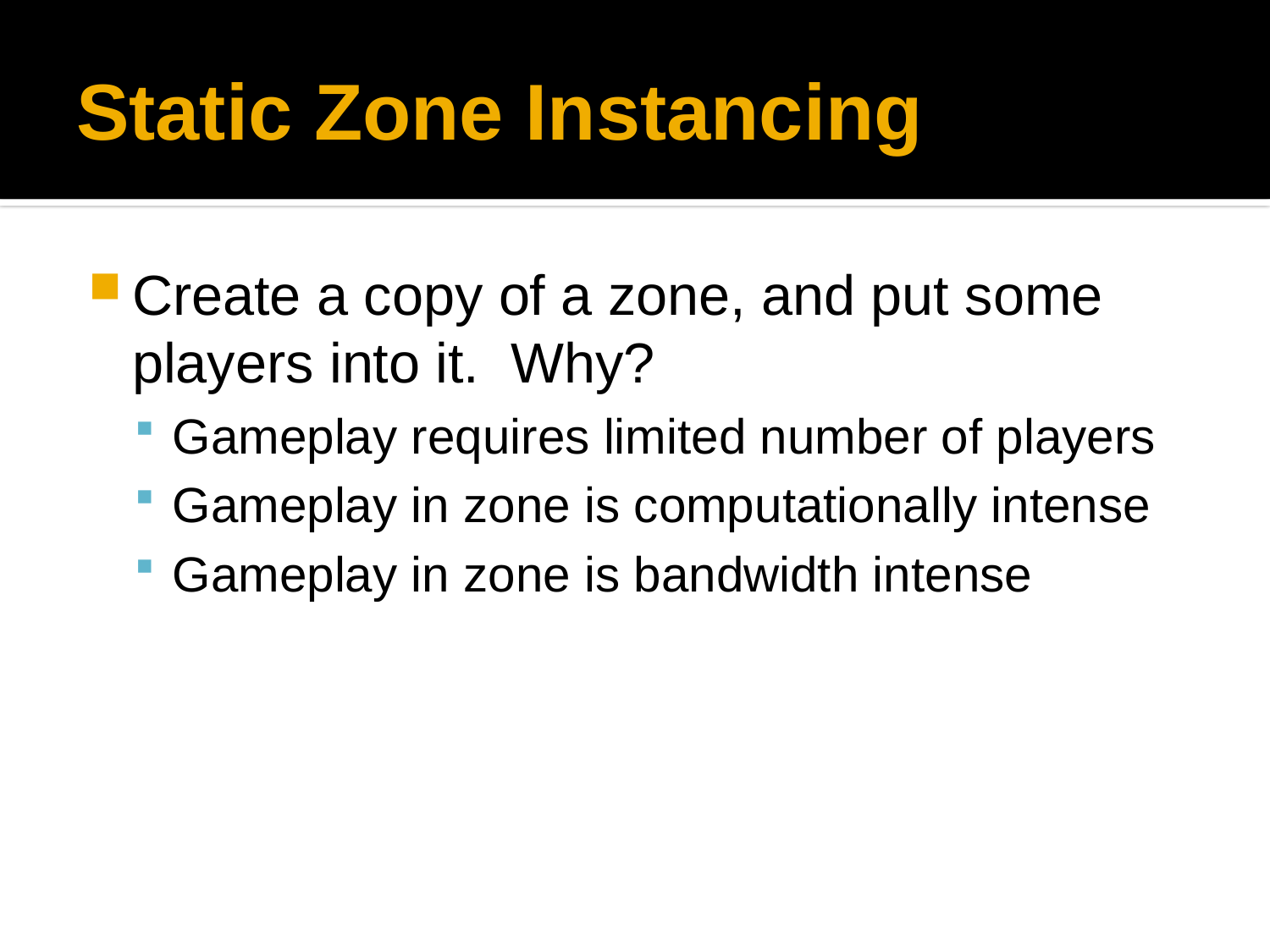

# Static Zone Instancing
Create a copy of a zone, and put some players into it.  Why?
Gameplay requires limited number of players
Gameplay in zone is computationally intense
Gameplay in zone is bandwidth intense